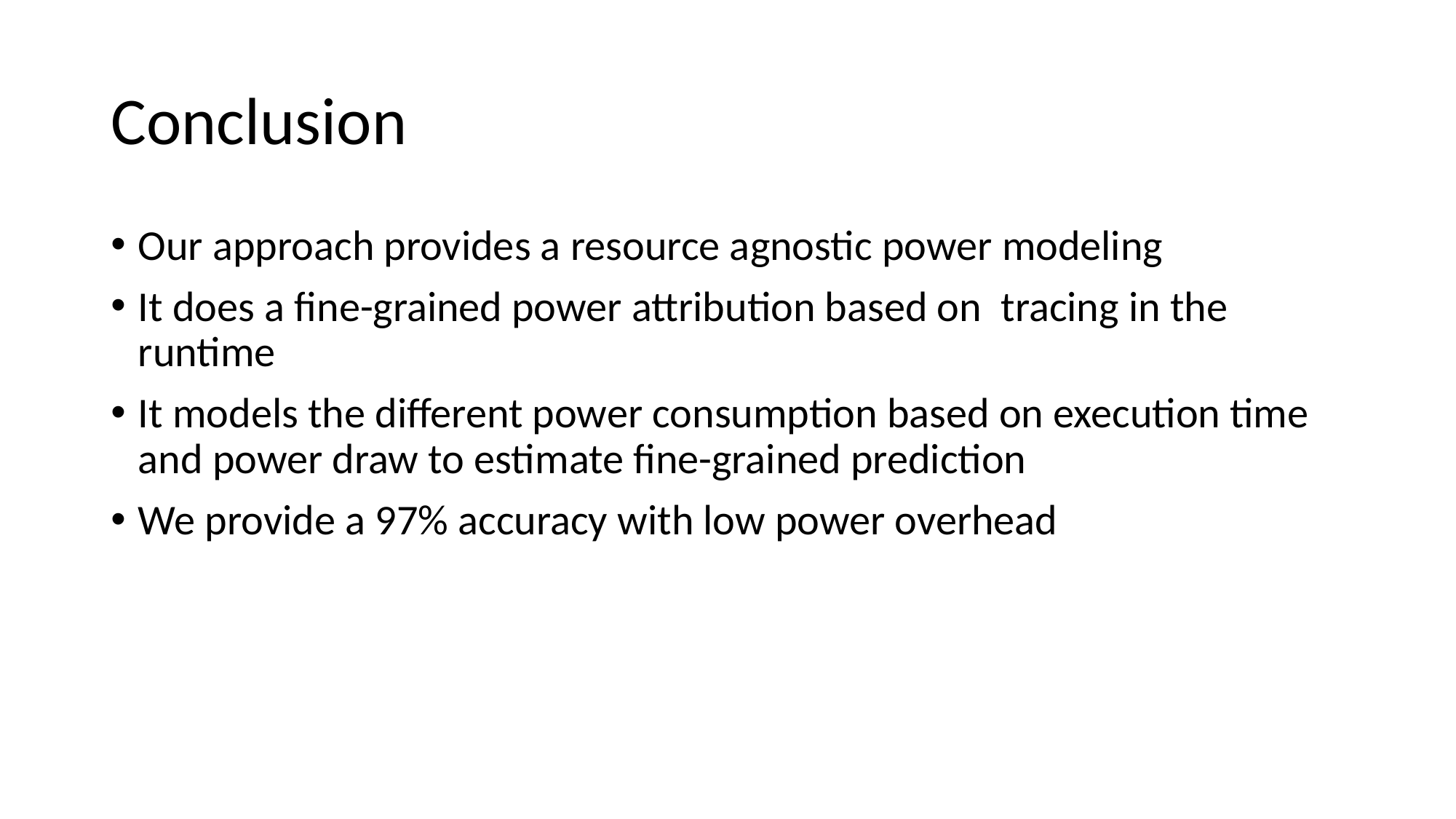

# Conclusion
Our approach provides a resource agnostic power modeling
It does a fine-grained power attribution based on  tracing in the runtime
It models the different power consumption based on execution time and power draw to estimate fine-grained prediction
We provide a 97% accuracy with low power overhead